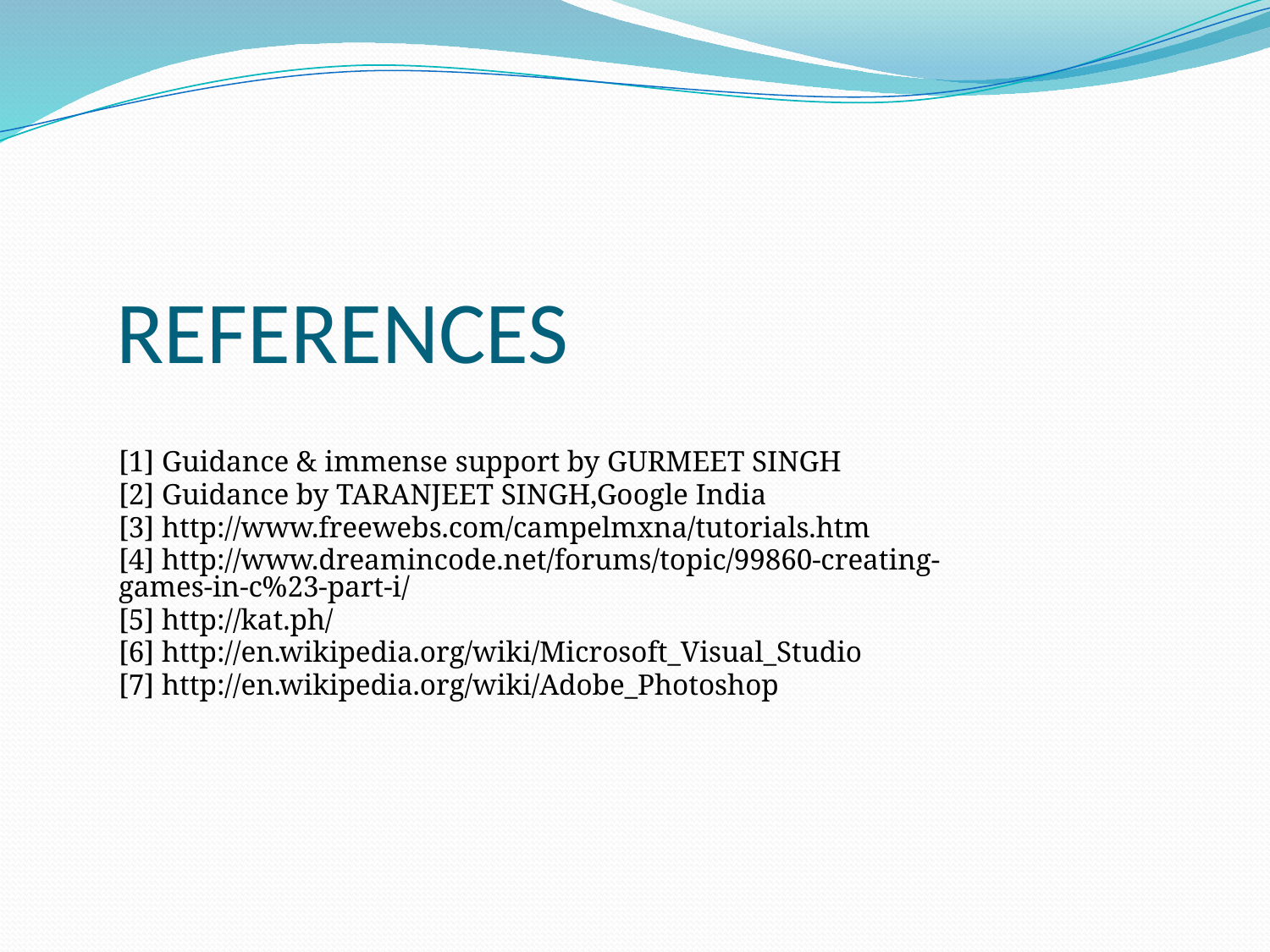

# REFERENCES
[1] Guidance & immense support by GURMEET SINGH
[2] Guidance by TARANJEET SINGH,Google India
[3] http://www.freewebs.com/campelmxna/tutorials.htm
[4] http://www.dreamincode.net/forums/topic/99860-creating-games-in-c%23-part-i/
[5] http://kat.ph/
[6] http://en.wikipedia.org/wiki/Microsoft_Visual_Studio
[7] http://en.wikipedia.org/wiki/Adobe_Photoshop